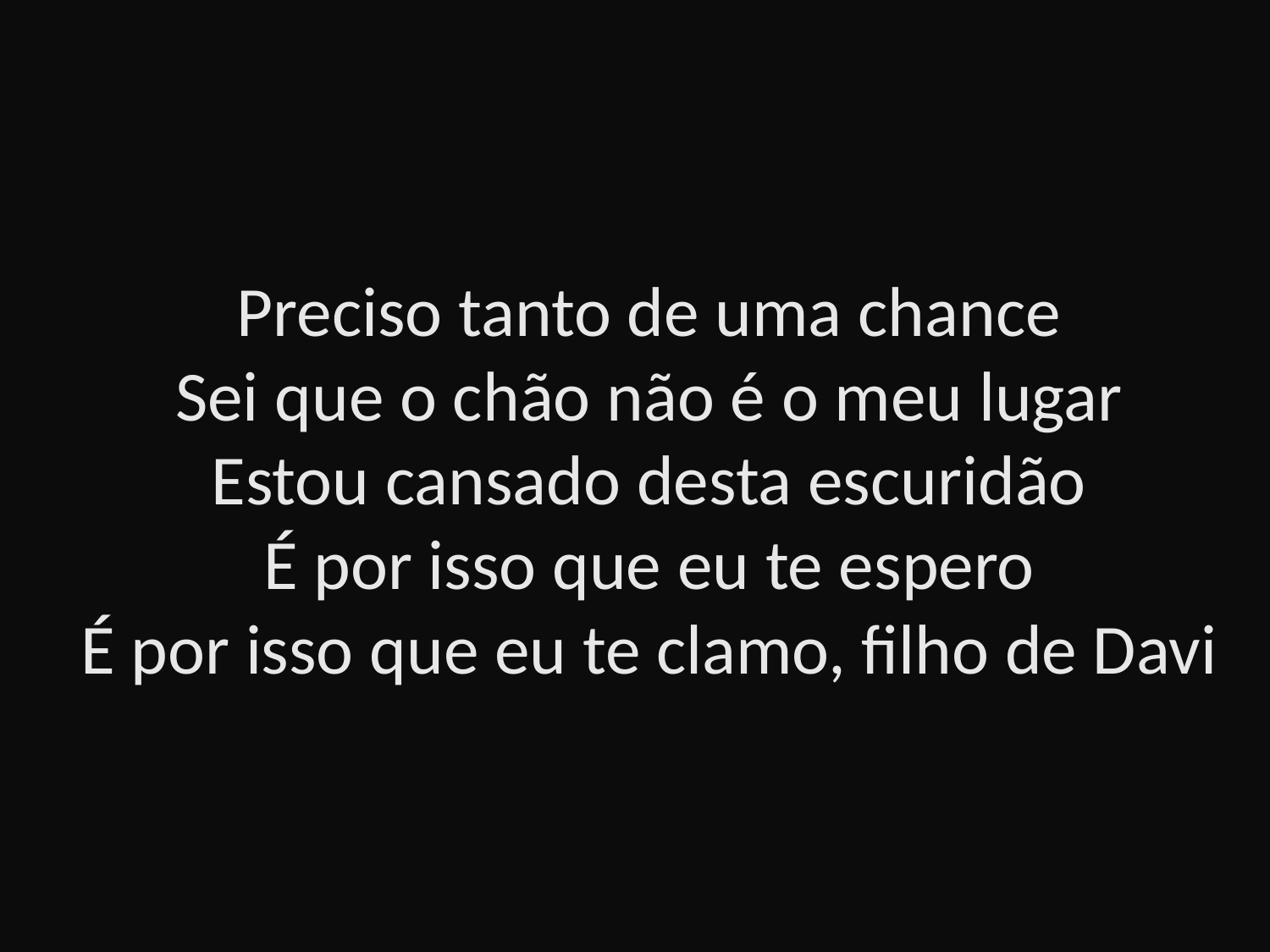

# Preciso tanto de uma chance Sei que o chão não é o meu lugar Estou cansado desta escuridão É por isso que eu te espero É por isso que eu te clamo, filho de Davi